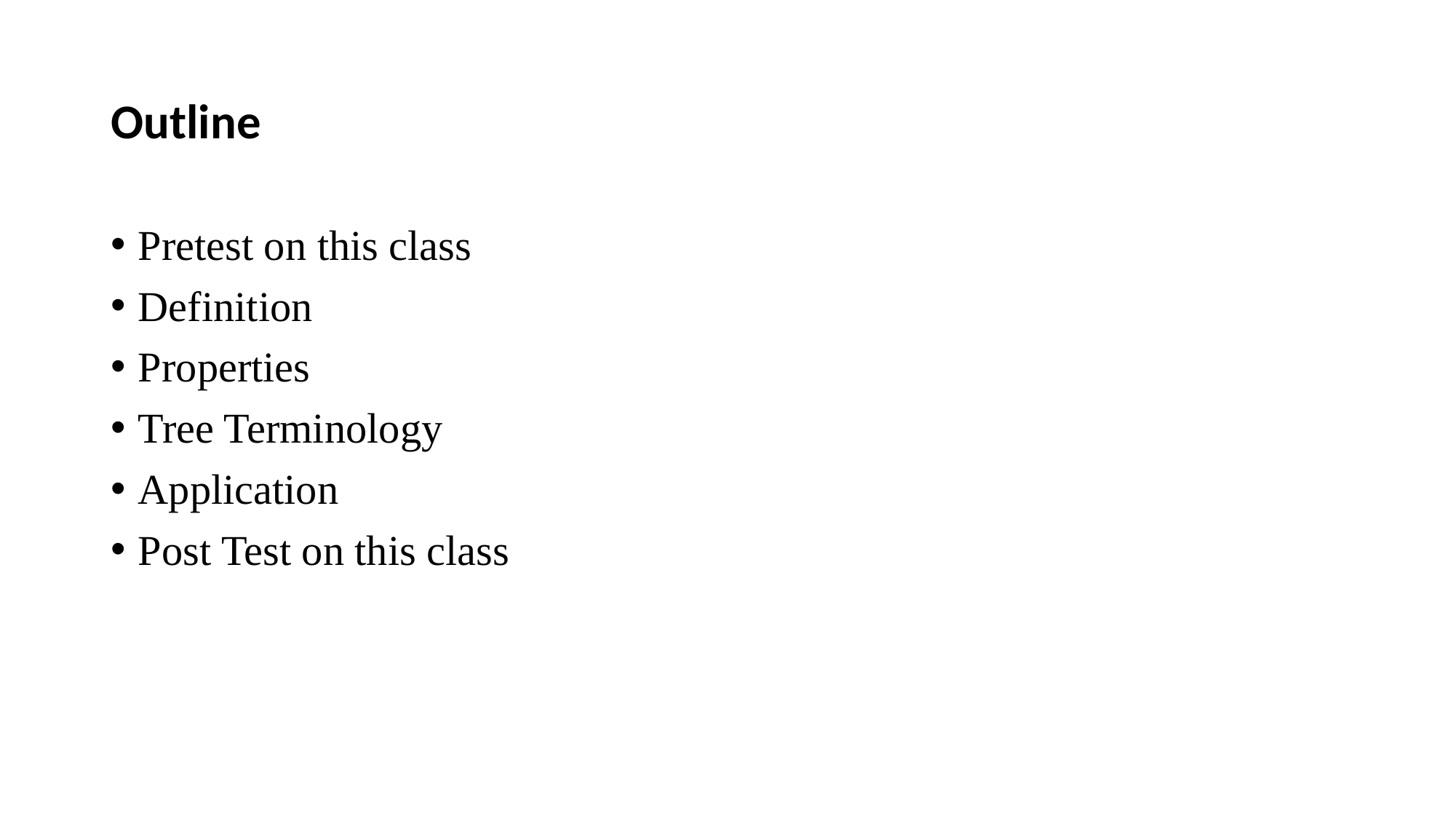

# Outline
Pretest on this class
Definition
Properties
Tree Terminology
Application
Post Test on this class